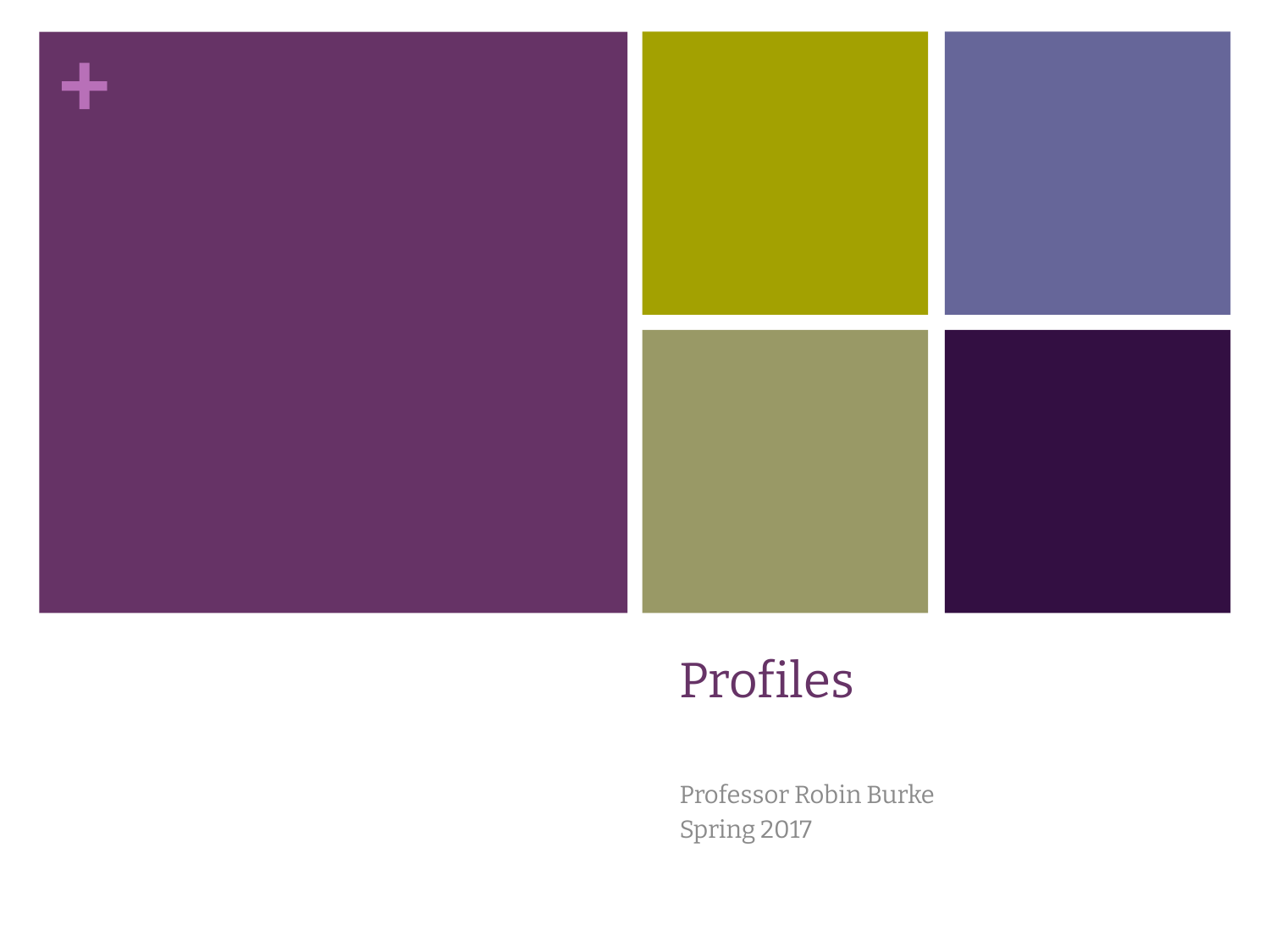

# Profiles
Professor Robin Burke
Spring 2017